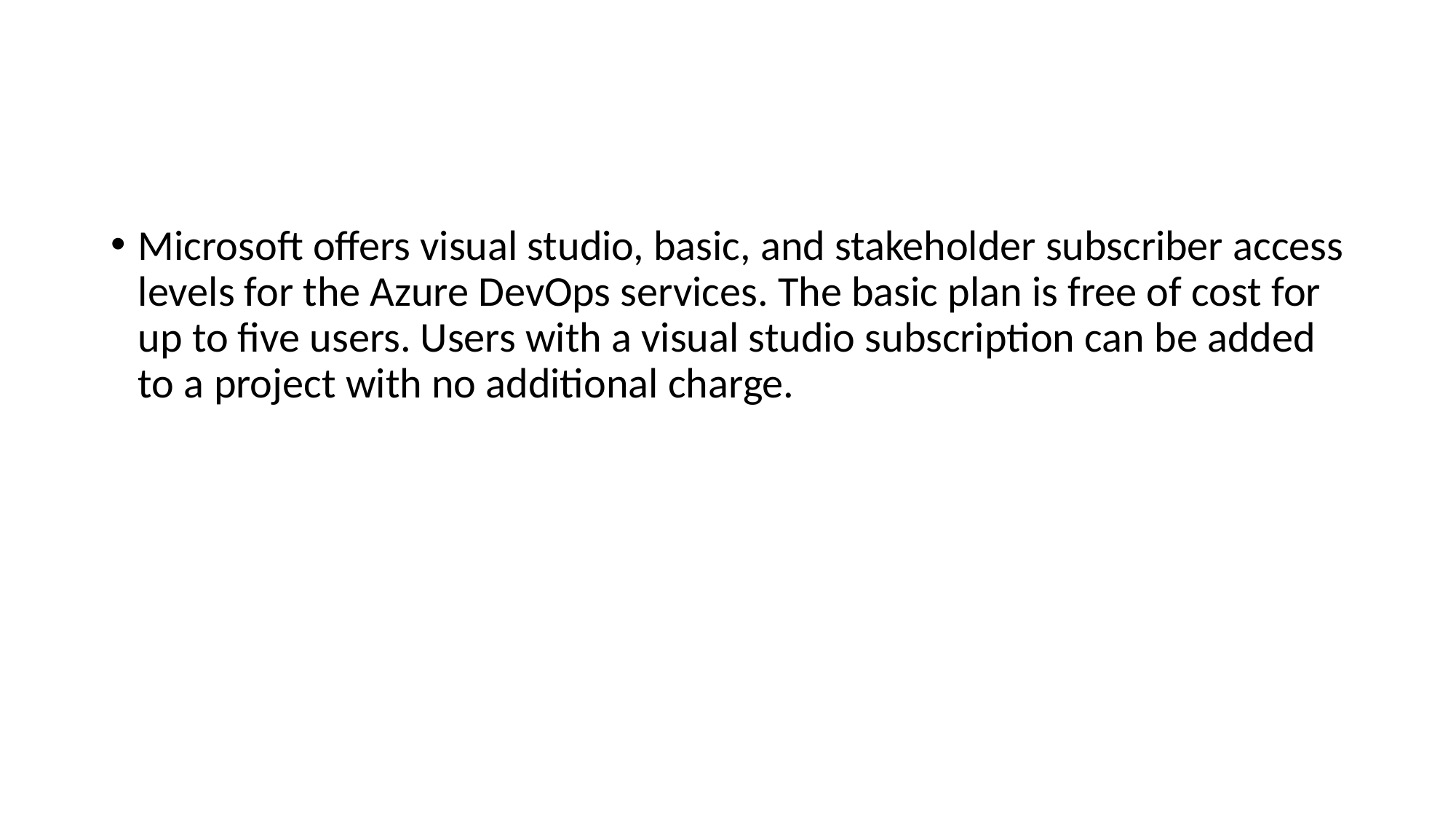

#
Microsoft offers visual studio, basic, and stakeholder subscriber access levels for the Azure DevOps services. The basic plan is free of cost for up to five users. Users with a visual studio subscription can be added to a project with no additional charge.